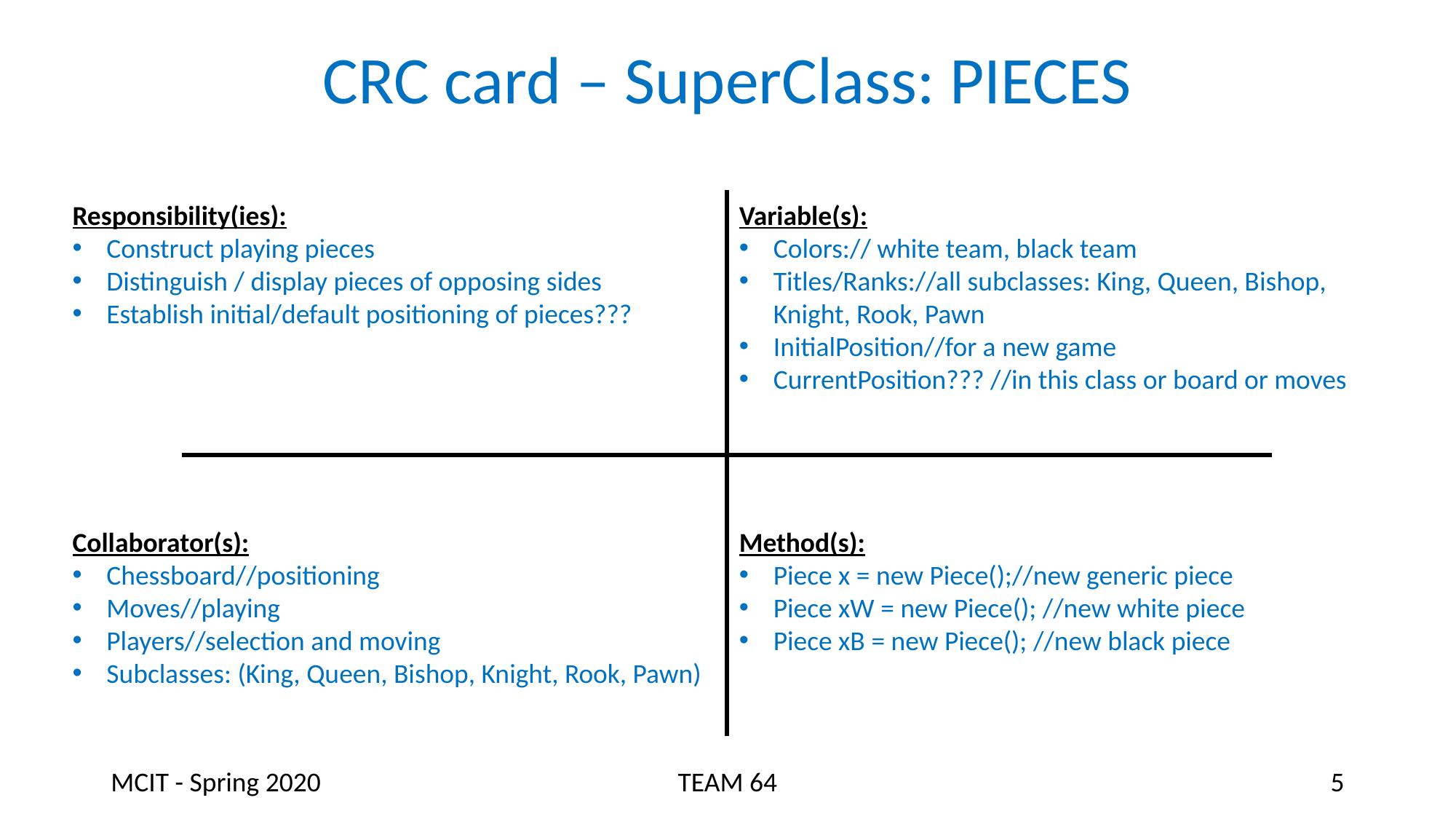

# CRC card – SuperClass: PIECES
Responsibility(ies):
Construct playing pieces
Distinguish / display pieces of opposing sides
Establish initial/default positioning of pieces???
Variable(s):
Colors:// white team, black team
Titles/Ranks://all subclasses: King, Queen, Bishop, Knight, Rook, Pawn
InitialPosition//for a new game
CurrentPosition??? //in this class or board or moves

Collaborator(s):
Chessboard//positioning
Moves//playing
Players//selection and moving
Subclasses: (King, Queen, Bishop, Knight, Rook, Pawn)

Method(s):
Piece x = new Piece();//new generic piece
Piece xW = new Piece(); //new white piece
Piece xB = new Piece(); //new black piece

MCIT - Spring 2020
TEAM 64
5